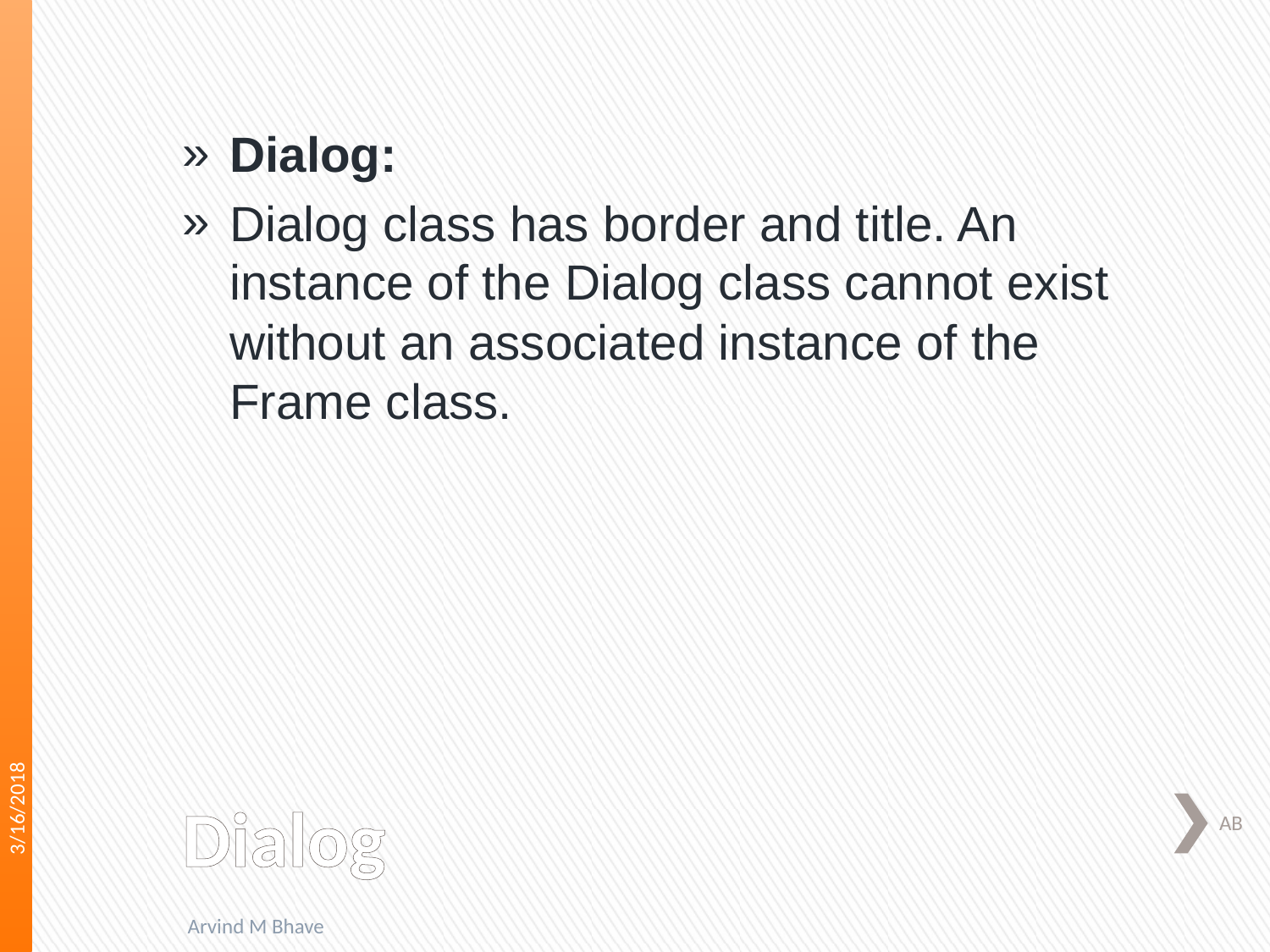

Dialog:
Dialog class has border and title. An instance of the Dialog class cannot exist without an associated instance of the Frame class.
3/16/2018
# Dialog
AB
Arvind M Bhave